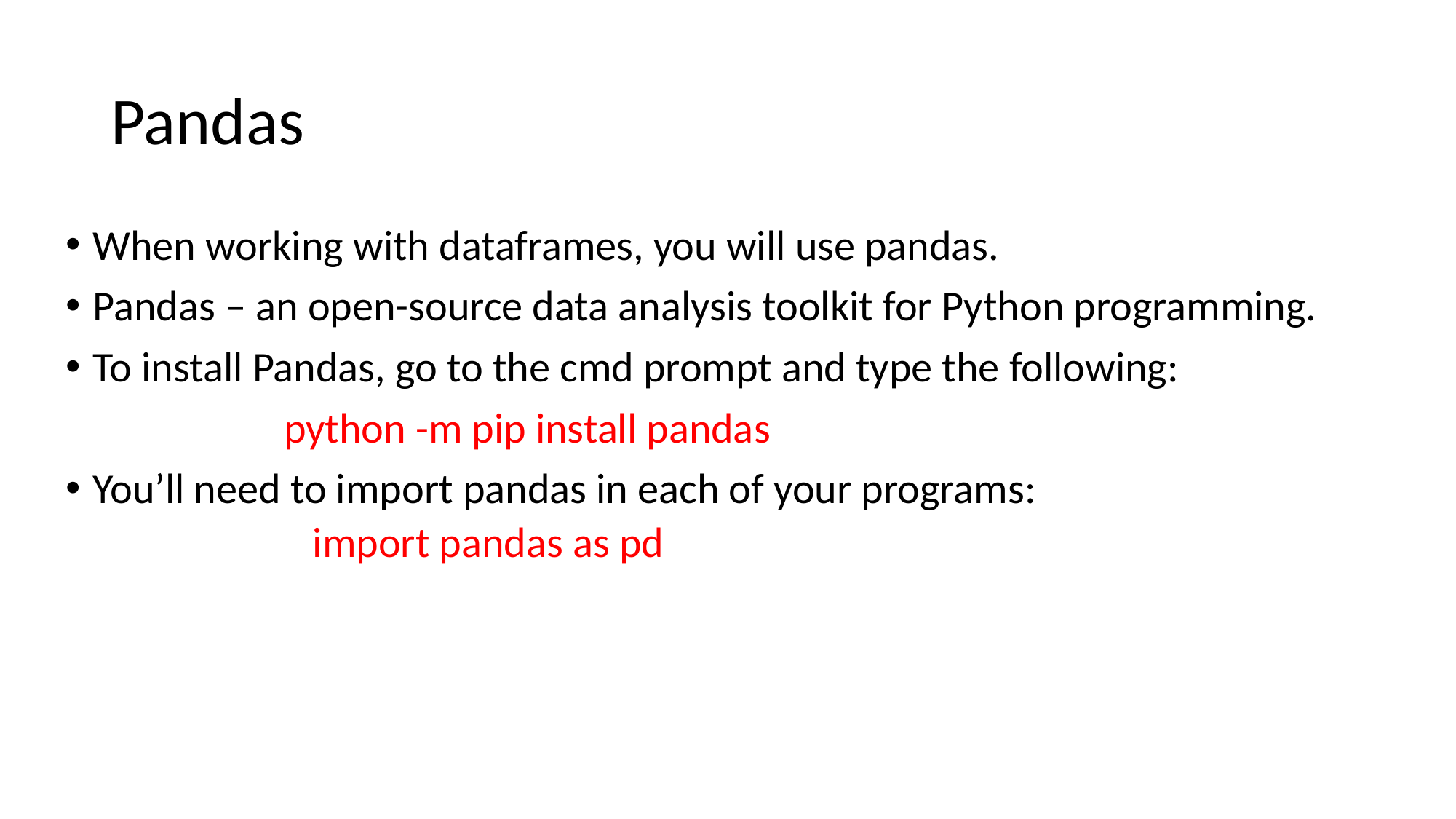

# Pandas
When working with dataframes, you will use pandas.
Pandas – an open-source data analysis toolkit for Python programming.
To install Pandas, go to the cmd prompt and type the following:
		python -m pip install pandas
You’ll need to import pandas in each of your programs:
                    import pandas as pd